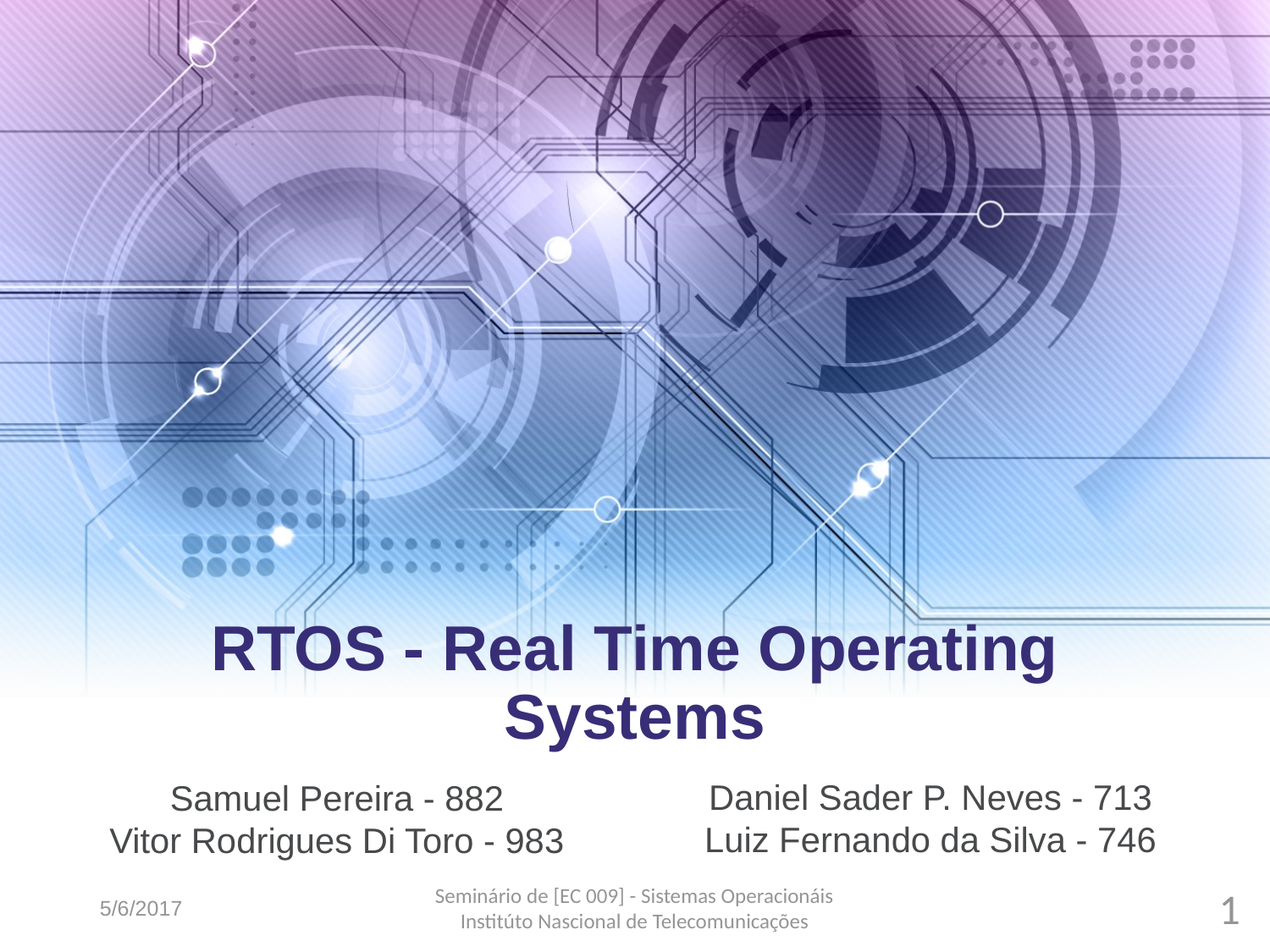

# RTOS - Real Time Operating Systems
Daniel Sader P. Neves - 713
Luiz Fernando da Silva - 746
Samuel Pereira - 882
Vitor Rodrigues Di Toro - 983
1
5/6/2017
Seminário de [EC 009] - Sistemas Operacionáis
Institúto Nascional de Telecomunicações